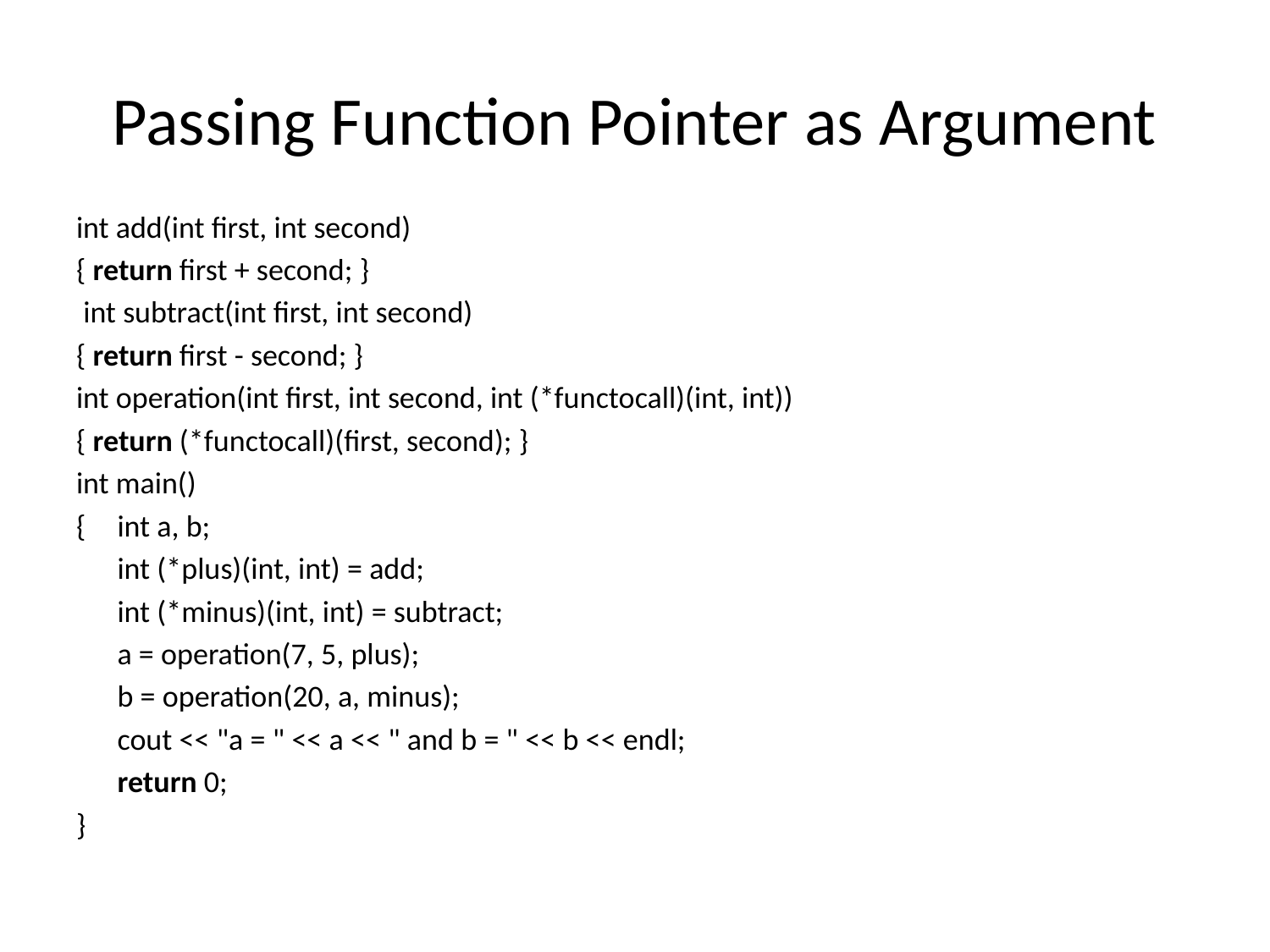

# Passing Function Pointer as Argument
int add(int first, int second)
{ return first + second; }
 int subtract(int first, int second)
{ return first - second; }
int operation(int first, int second, int (*functocall)(int, int))
{ return (*functocall)(first, second); }
int main()
{ 	int a, b;
	int (*plus)(int, int) = add;
	int (*minus)(int, int) = subtract;
	a = operation(7, 5, plus);
	b = operation(20, a, minus);
	cout << "a = " << a << " and b = " << b << endl;
	return 0;
}